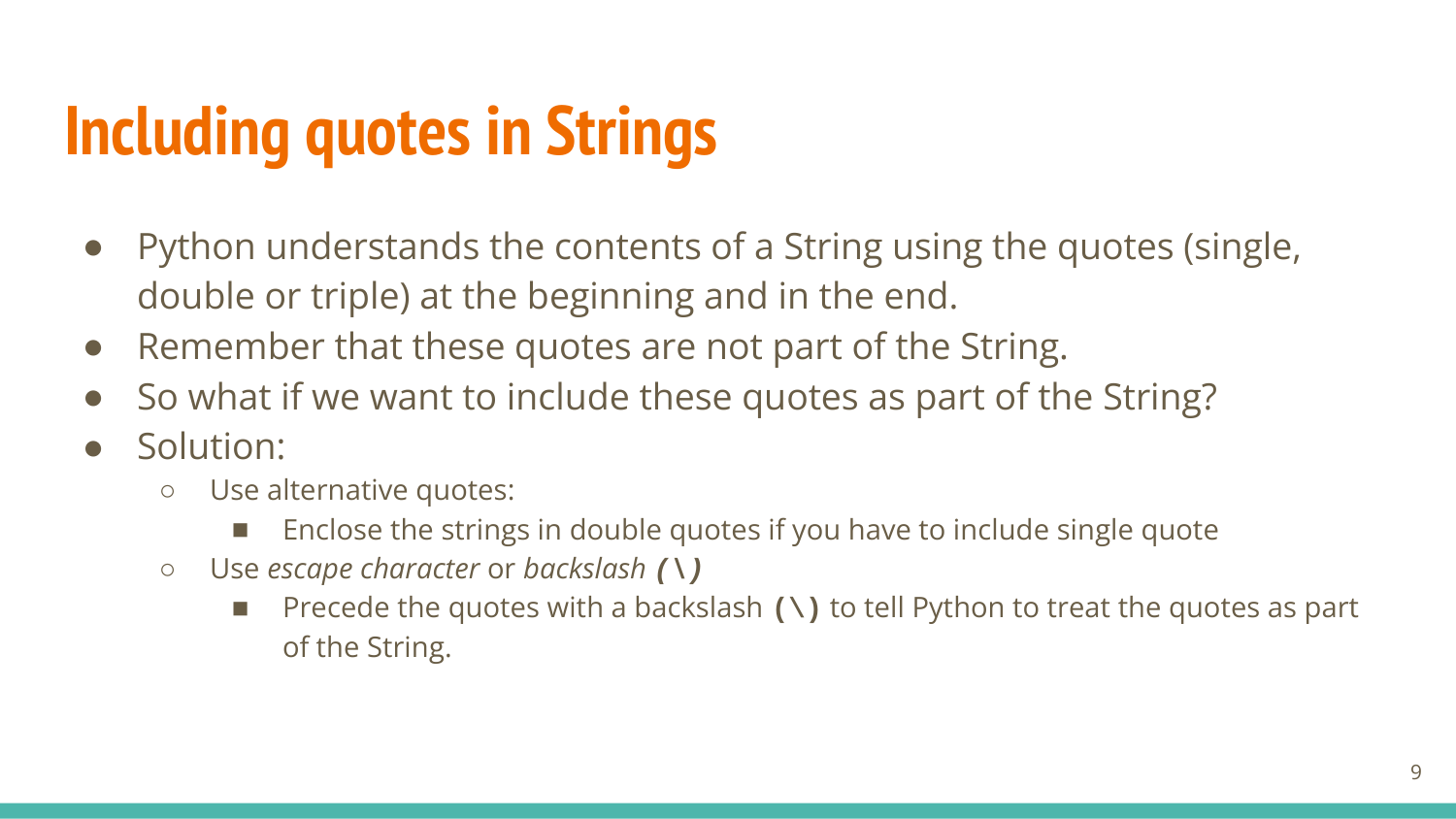

# Including quotes in Strings
Python understands the contents of a String using the quotes (single, double or triple) at the beginning and in the end.
Remember that these quotes are not part of the String.
So what if we want to include these quotes as part of the String?
Solution:
Use alternative quotes:
Enclose the strings in double quotes if you have to include single quote
Use escape character or backslash (\)
Precede the quotes with a backslash (\) to tell Python to treat the quotes as part of the String.
9